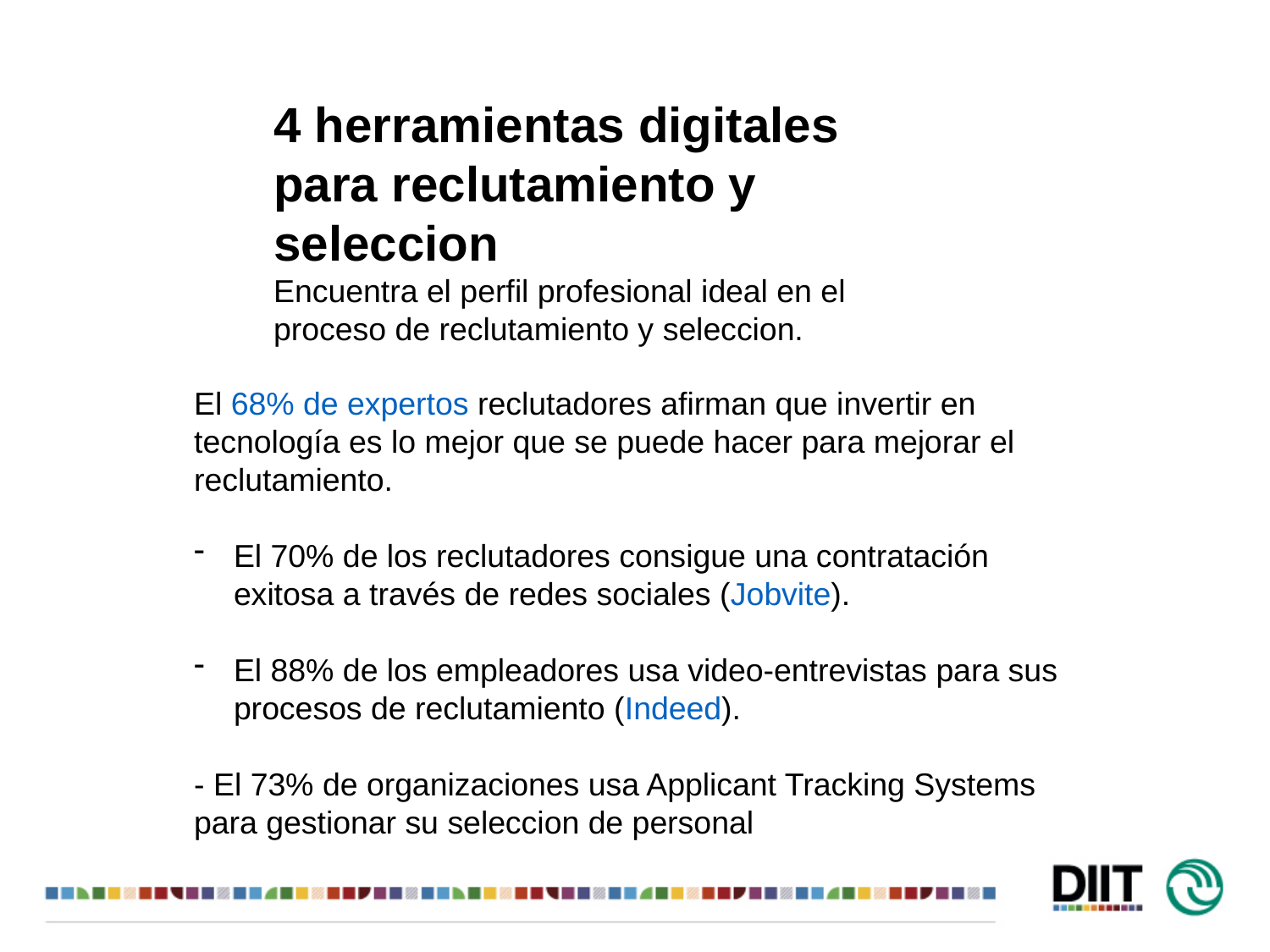

4 herramientas digitales para reclutamiento y seleccion
Encuentra el perfil profesional ideal en el proceso de reclutamiento y seleccion.
El 68% de expertos reclutadores afirman que invertir en tecnología es lo mejor que se puede hacer para mejorar el reclutamiento.

El 70% de los reclutadores consigue una contratación exitosa a través de redes sociales (Jobvite).

El 88% de los empleadores usa video-entrevistas para sus procesos de reclutamiento (Indeed).

- El 73% de organizaciones usa Applicant Tracking Systems para gestionar su seleccion de personal